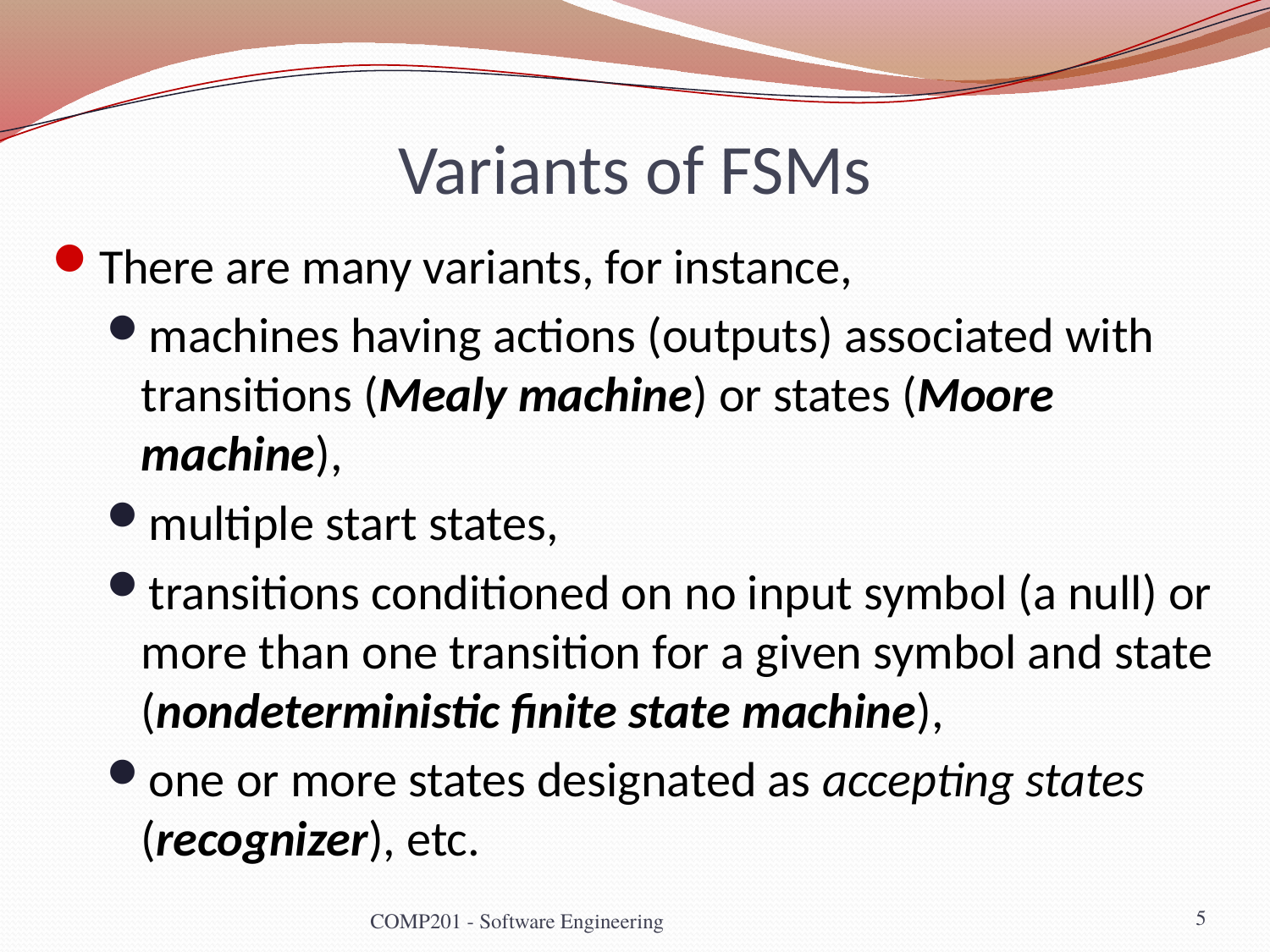

# Variants of FSMs
There are many variants, for instance,
machines having actions (outputs) associated with transitions (Mealy machine) or states (Moore machine),
multiple start states,
transitions conditioned on no input symbol (a null) or more than one transition for a given symbol and state (nondeterministic finite state machine),
one or more states designated as accepting states (recognizer), etc.
COMP201 - Software Engineering
5